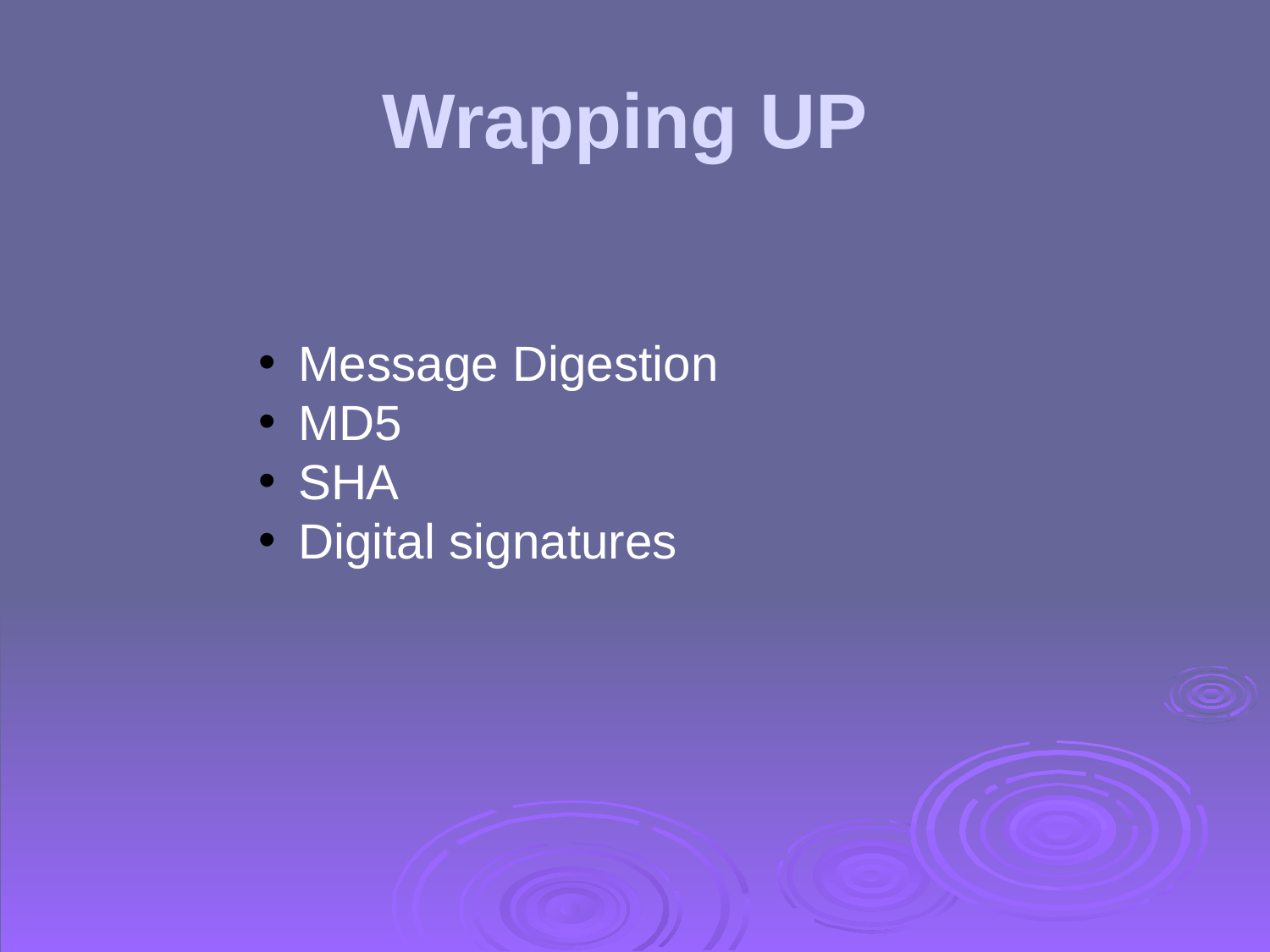

# Wrapping UP
Message Digestion
MD5
SHA
Digital signatures